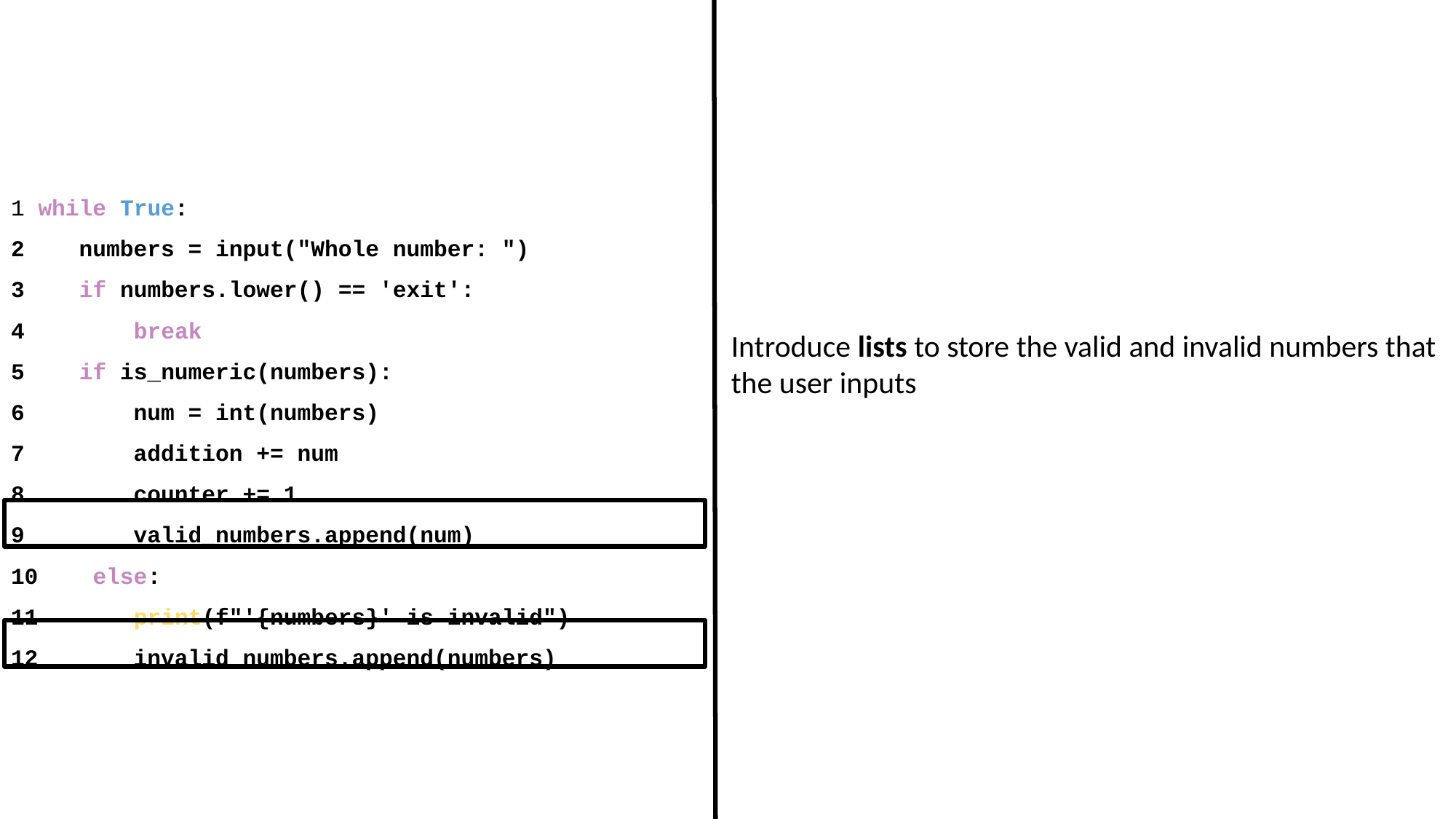

1 while True:
2    numbers = input("Whole number: ")
3    if numbers.lower() == 'exit':
4        break
5    if is_numeric(numbers):
6        num = int(numbers)
7        addition += num
8        counter += 1
9        valid_numbers.append(num)
10    else:
11       print(f"'{numbers}' is invalid")
12       invalid_numbers.append(numbers)
Introduce lists to store the valid and invalid numbers that the user inputs